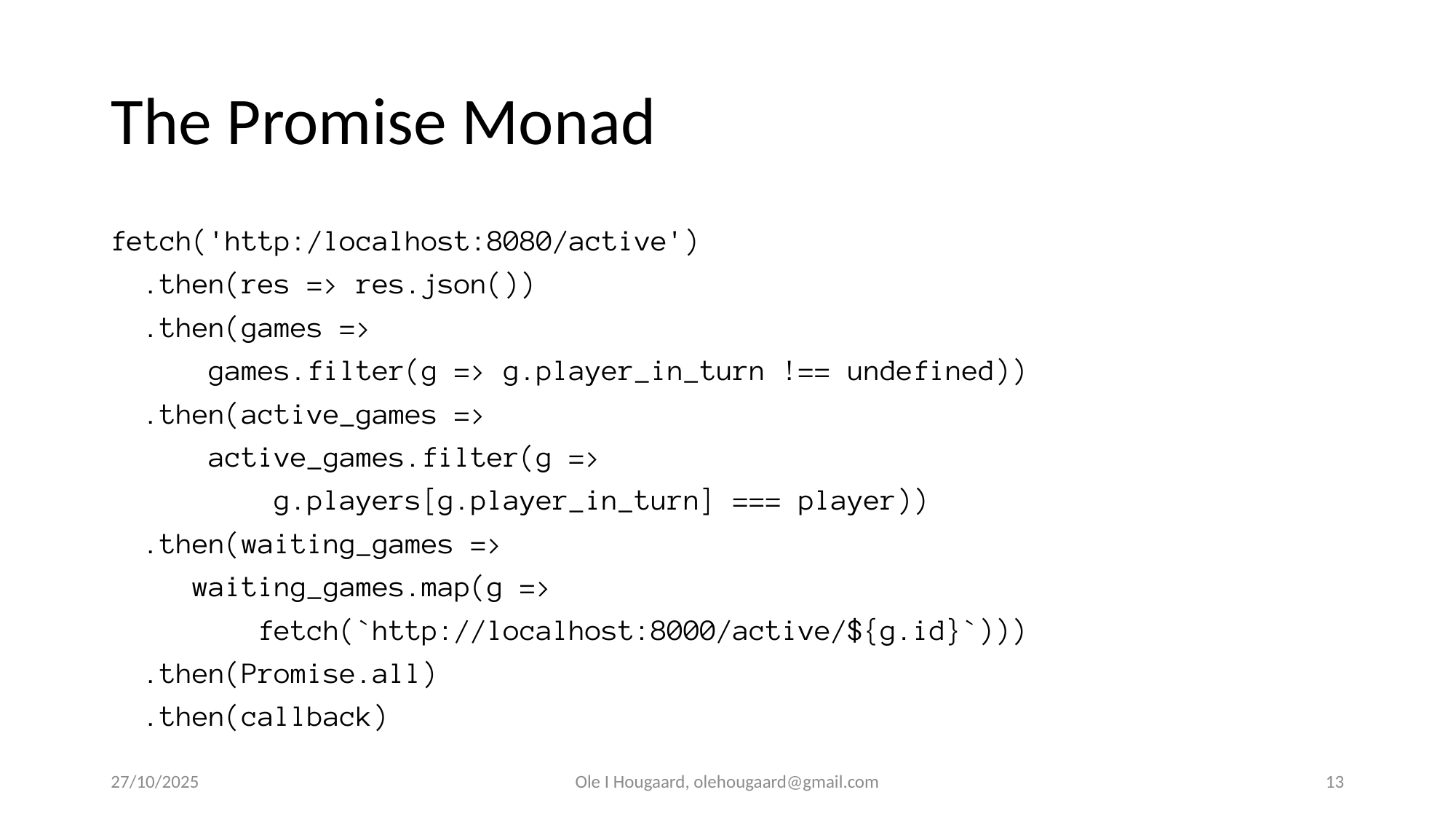

# The Promise Monad
fetch('http:/localhost:8080/active')
  .then(res => res.json())
  .then(games =>
      games.filter(g => g.player_in_turn !== undefined))
  .then(active_games =>
      active_games.filter(g =>
          g.players[g.player_in_turn] === player))
  .then(waiting_games =>
     waiting_games.map(g =>
         fetch(`http://localhost:8000/active/${g.id}`)))
  .then(Promise.all)
  .then(callback)

27/10/2025
Ole I Hougaard, olehougaard@gmail.com
13